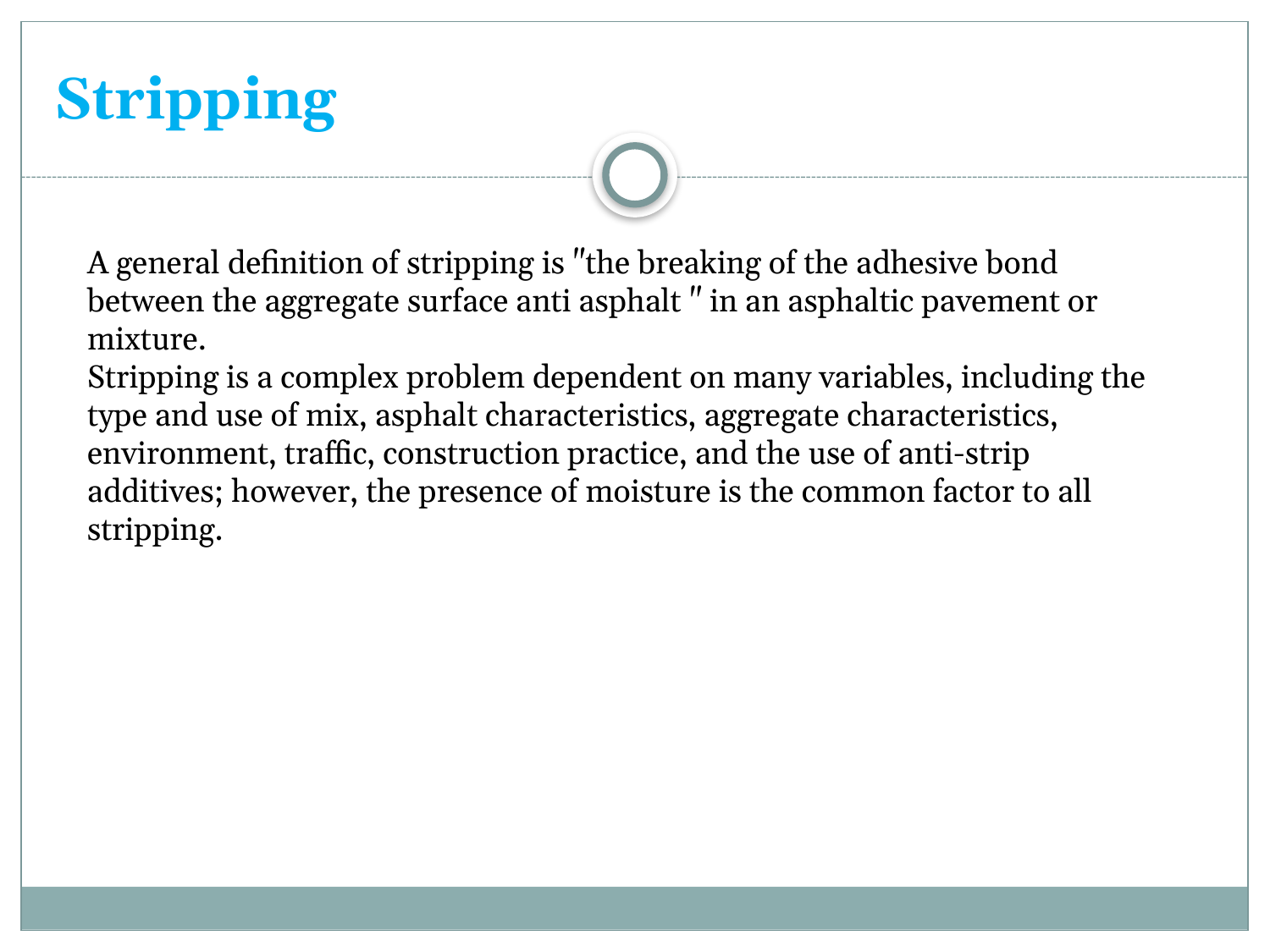

# Stripping
A general definition of stripping is "the breaking of the adhesive bond between the aggregate surface anti asphalt " in an asphaltic pavement or mixture.
Stripping is a complex problem dependent on many variables, including the type and use of mix, asphalt characteristics, aggregate characteristics, environment, traffic, construction practice, and the use of anti-strip additives; however, the presence of moisture is the common factor to all stripping.